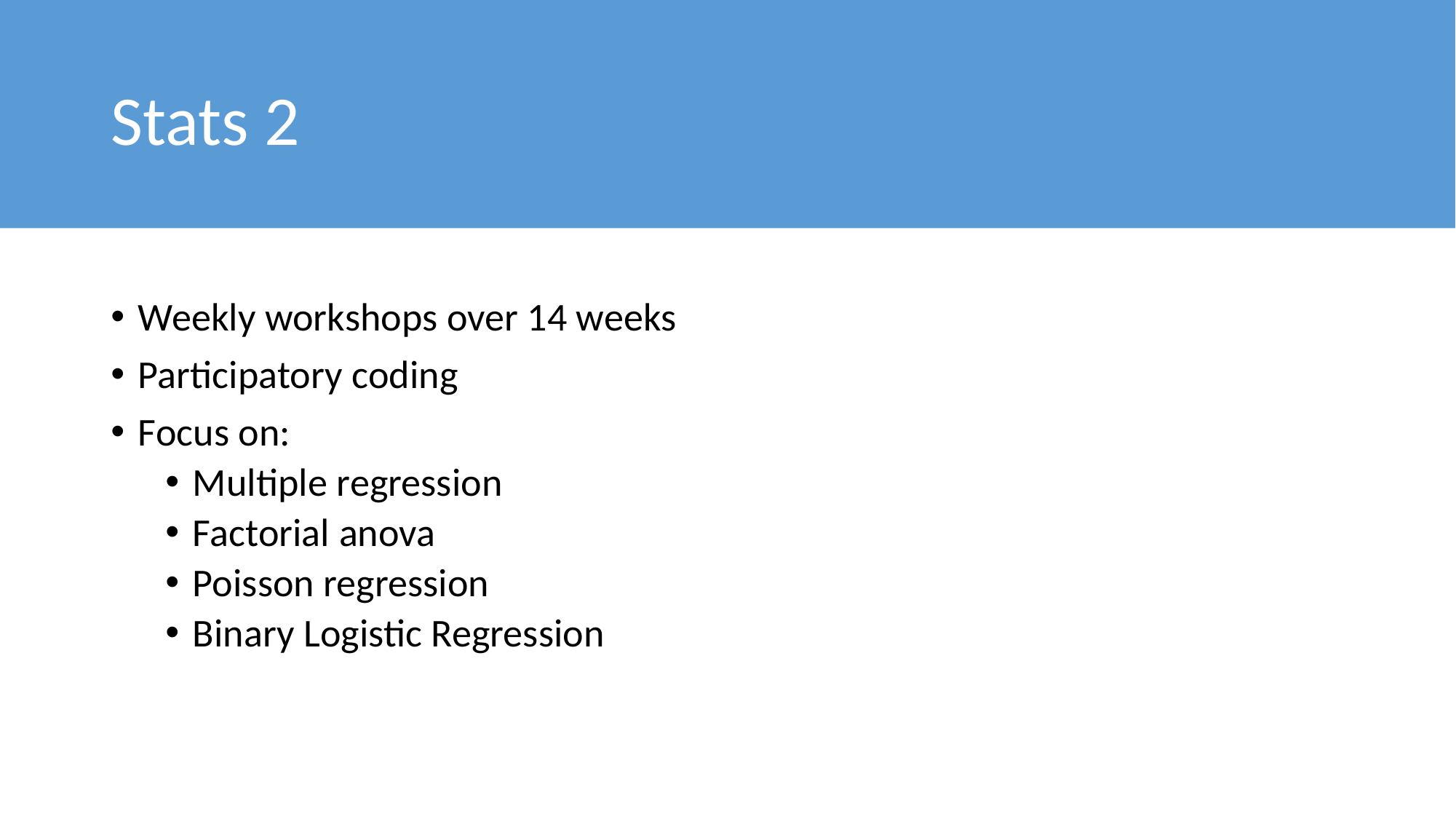

# Stats 2
Weekly workshops over 14 weeks
Participatory coding
Focus on:
Multiple regression
Factorial anova
Poisson regression
Binary Logistic Regression